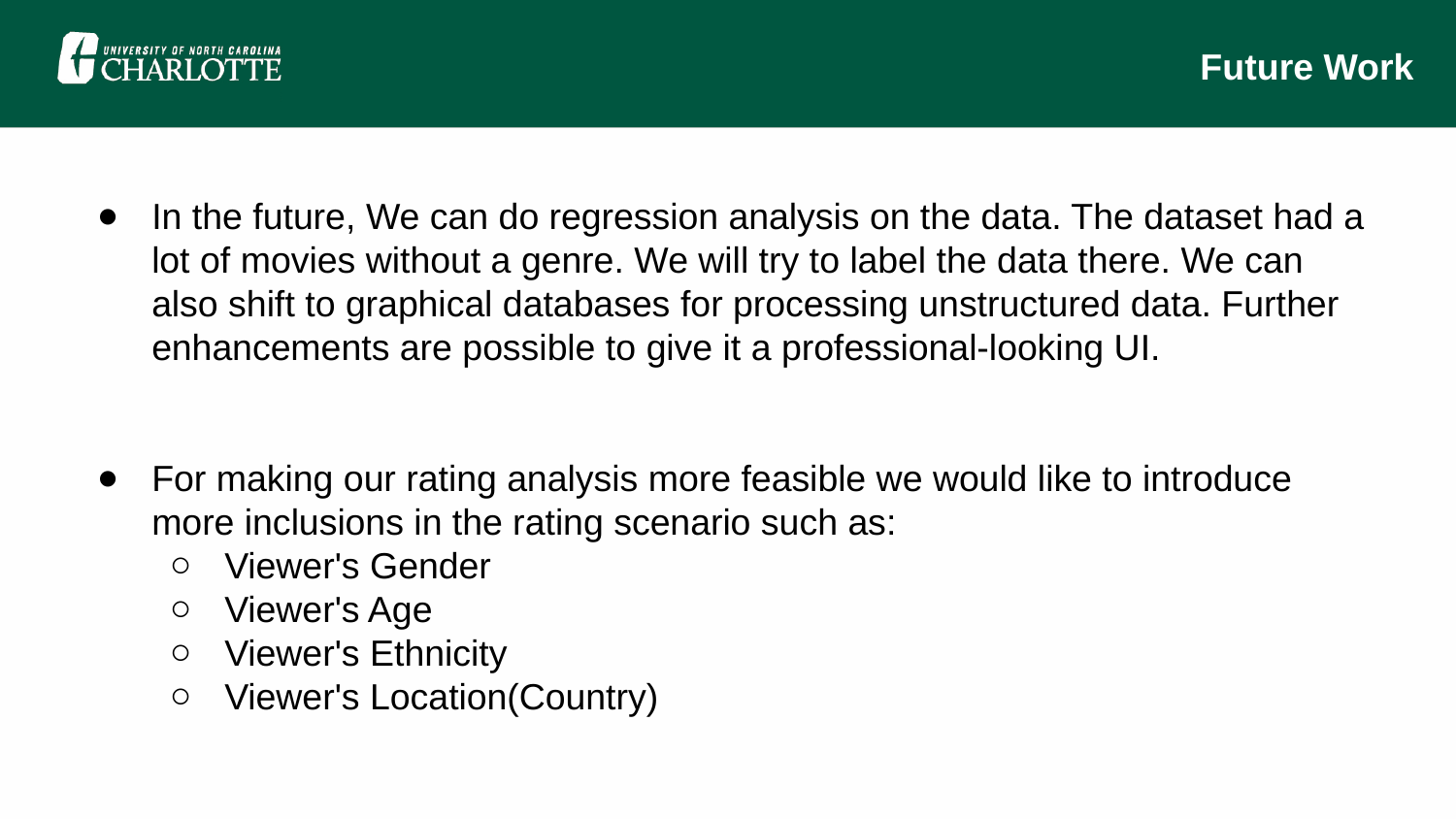

Future Work
In the future, We can do regression analysis on the data. The dataset had a lot of movies without a genre. We will try to label the data there. We can also shift to graphical databases for processing unstructured data. Further enhancements are possible to give it a professional-looking UI.

For making our rating analysis more feasible we would like to introduce more inclusions in the rating scenario such as:
Viewer's Gender
Viewer's Age
Viewer's Ethnicity
Viewer's Location(Country)